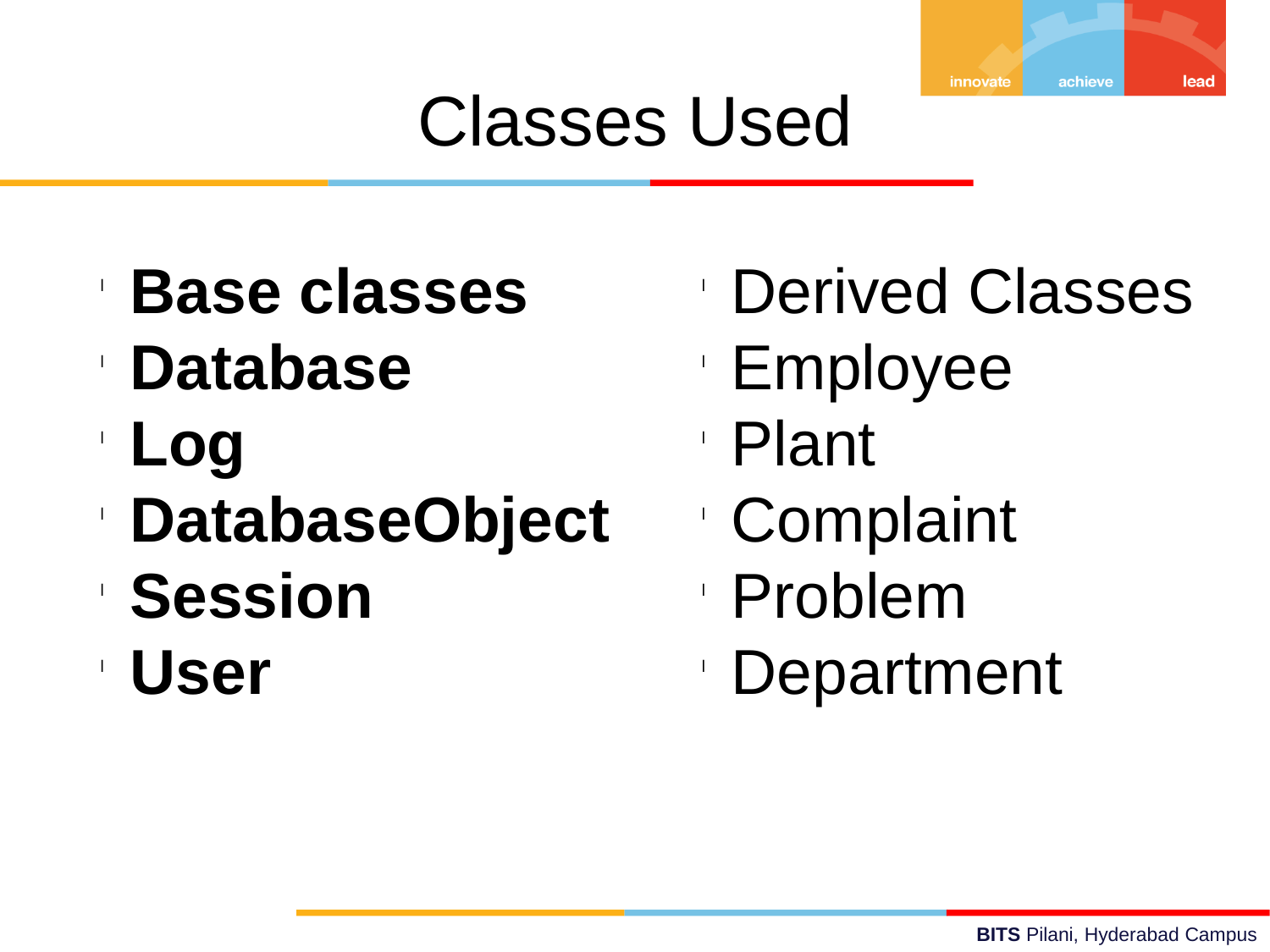

Classes Used
Base classes
Database
Log
DatabaseObject
Session
User
Derived Classes
Employee
Plant
Complaint
Problem
Department